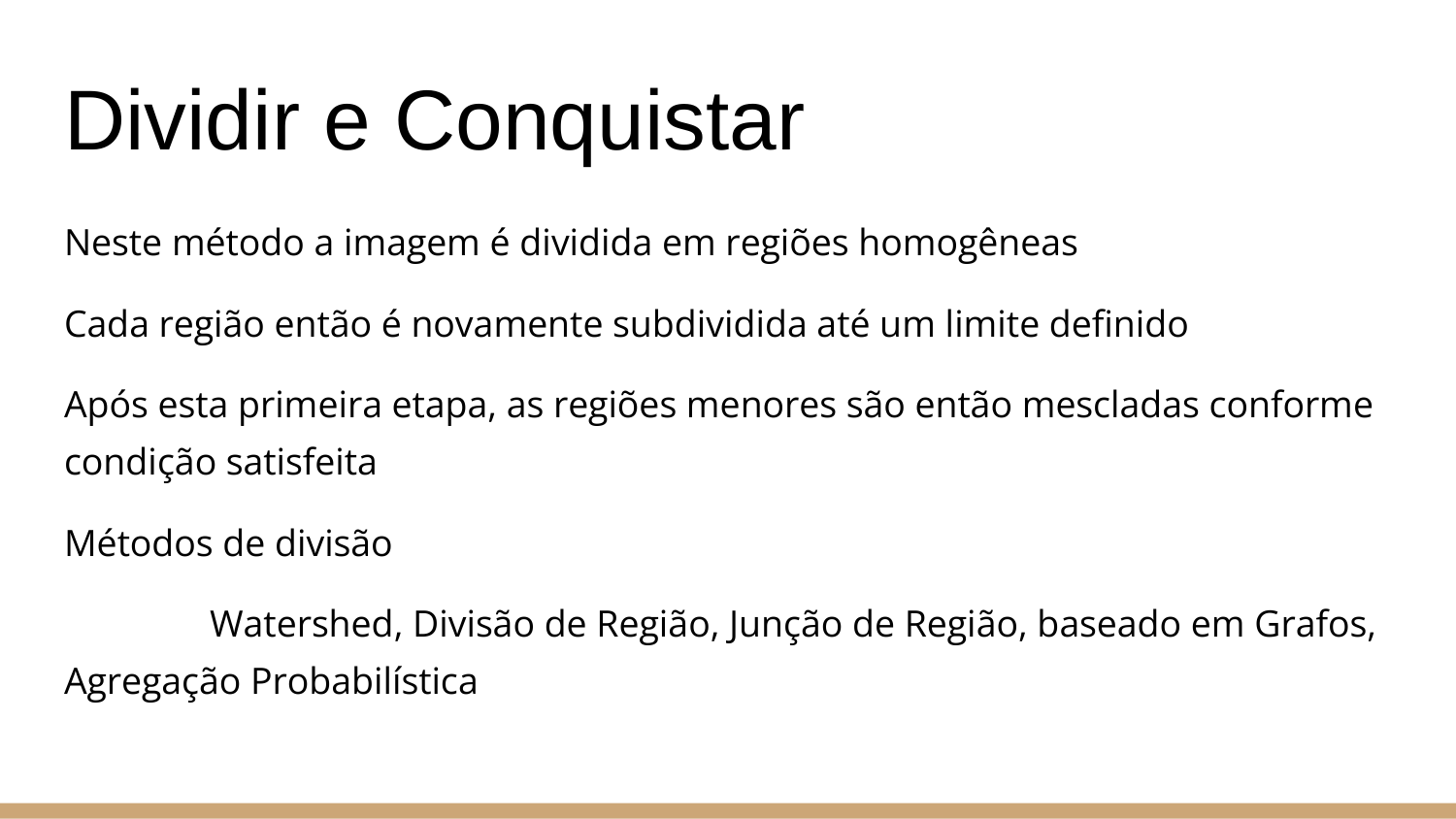

# Dividir e Conquistar
Neste método a imagem é dividida em regiões homogêneas
Cada região então é novamente subdividida até um limite definido
Após esta primeira etapa, as regiões menores são então mescladas conforme condição satisfeita
Métodos de divisão
	Watershed, Divisão de Região, Junção de Região, baseado em Grafos, Agregação Probabilística